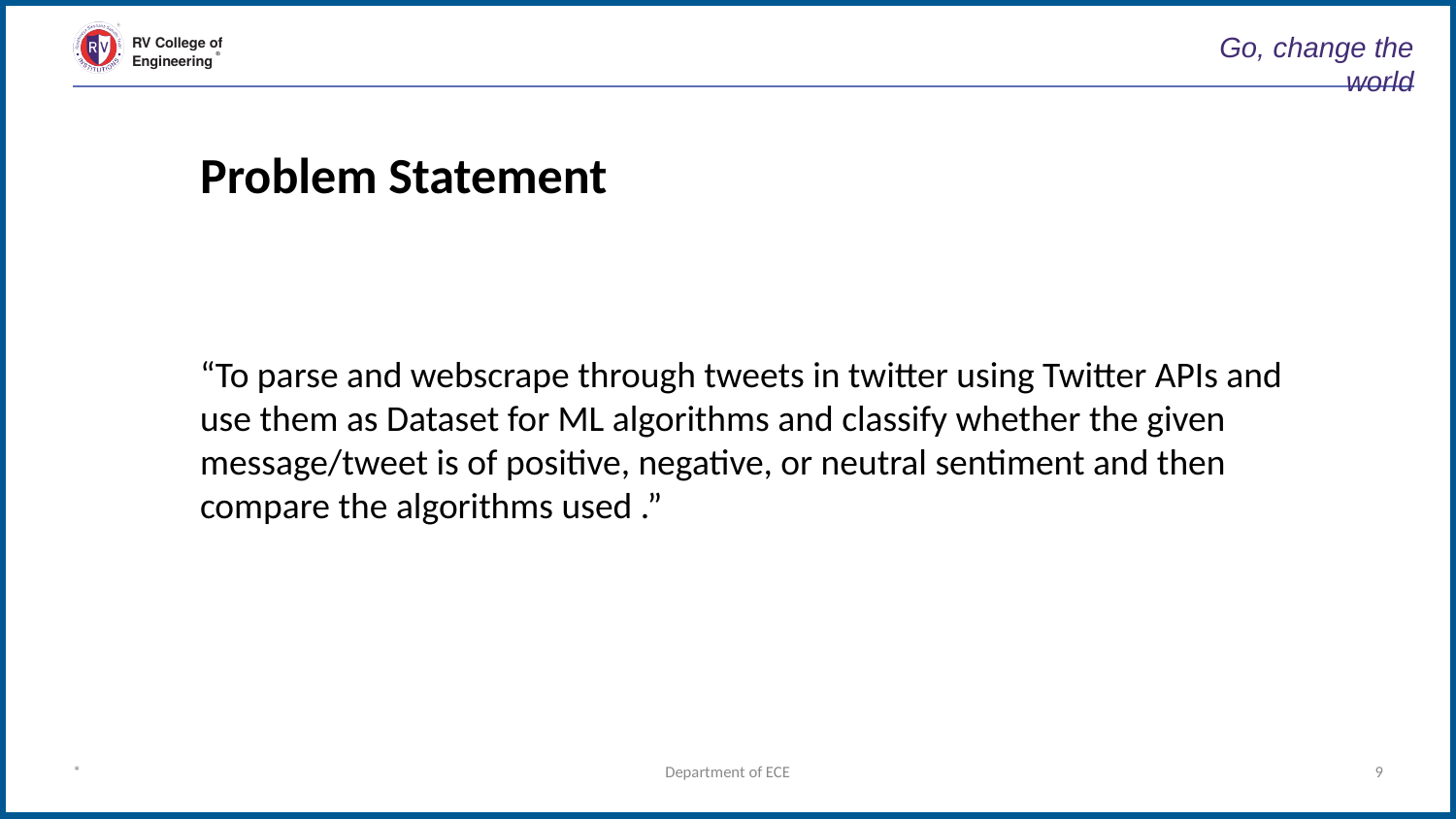

# Go, change the world
RV College of
Engineering

Problem Statement

“To parse and webscrape through tweets in twitter using Twitter APIs and use them as Dataset for ML algorithms and classify whether the given message/tweet is of positive, negative, or neutral sentiment and then compare the algorithms used .”

*
Department of ECE
9